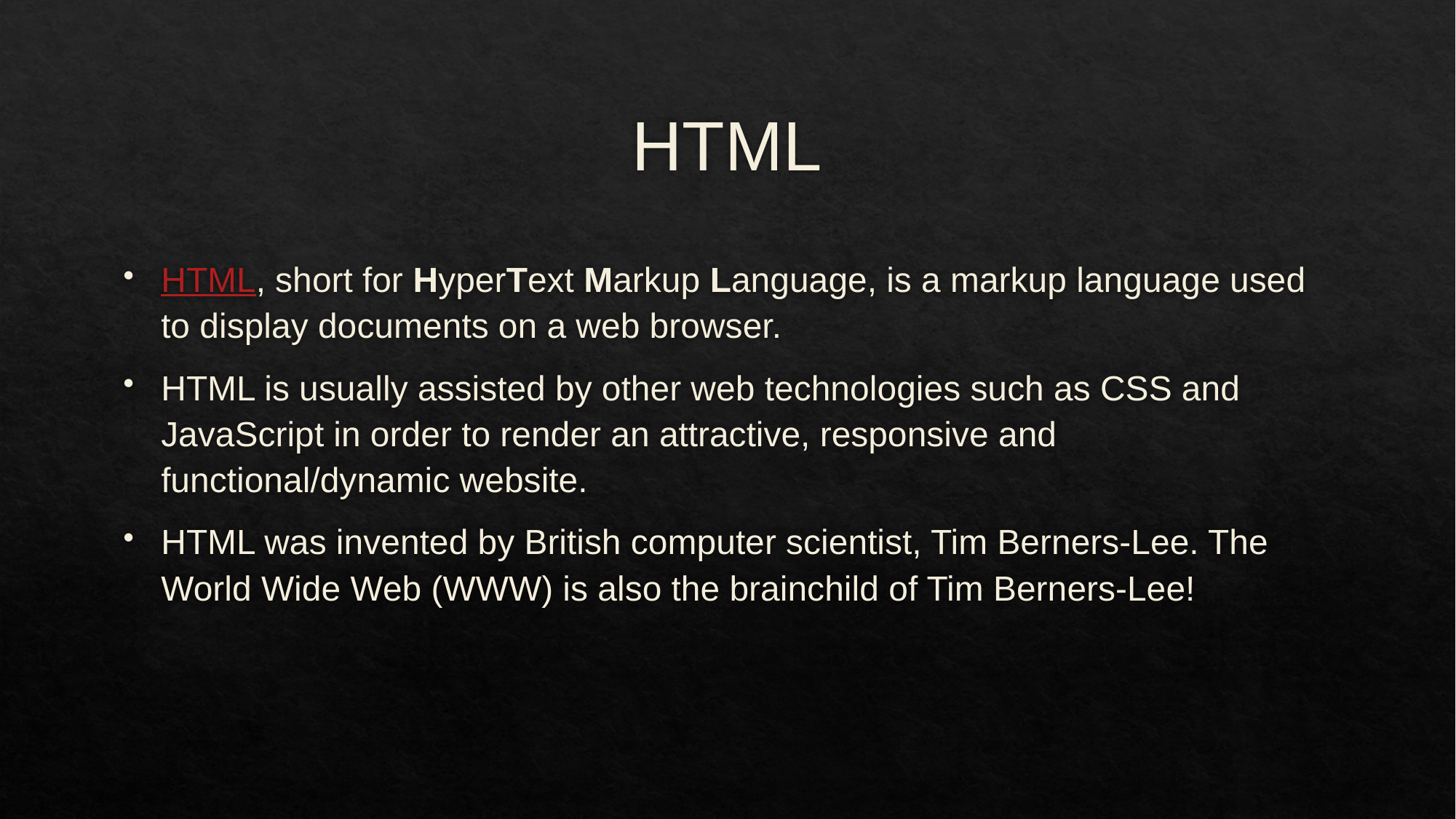

# HTML
HTML, short for HyperText Markup Language, is a markup language used to display documents on a web browser.
HTML is usually assisted by other web technologies such as CSS and JavaScript in order to render an attractive, responsive and functional/dynamic website.
HTML was invented by British computer scientist, Tim Berners-Lee. The World Wide Web (WWW) is also the brainchild of Tim Berners-Lee!